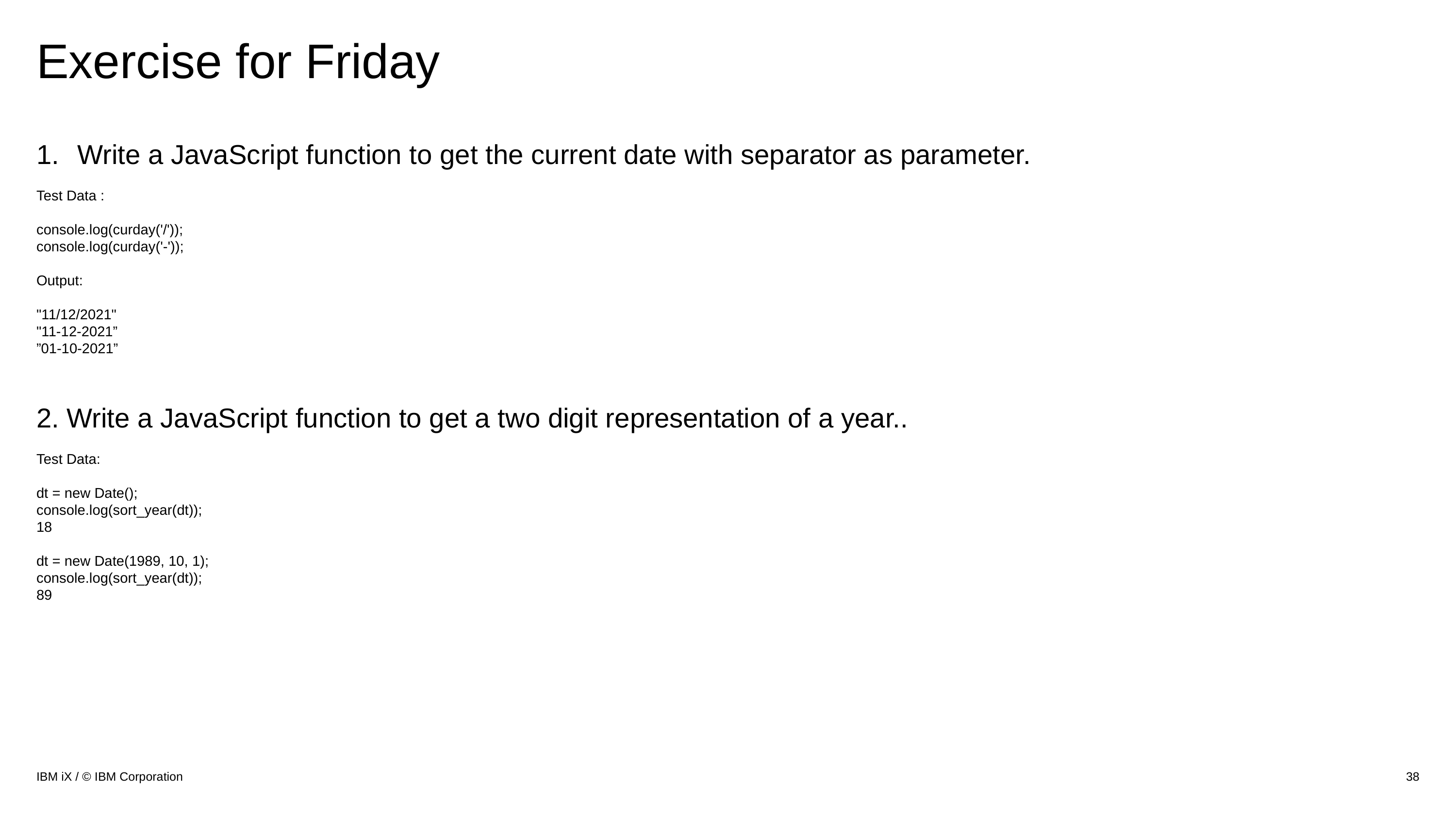

# Exercise for Friday
Write a JavaScript function to get the current date with separator as parameter.

Test Data :
console.log(curday('/'));
console.log(curday('-'));
Output:
"11/12/2021"
"11-12-2021”
”01-10-2021”

2. Write a JavaScript function to get a two digit representation of a year..

Test Data:
dt = new Date();
console.log(sort_year(dt));
18
dt = new Date(1989, 10, 1);
console.log(sort_year(dt));
89

IBM iX / © IBM Corporation
38